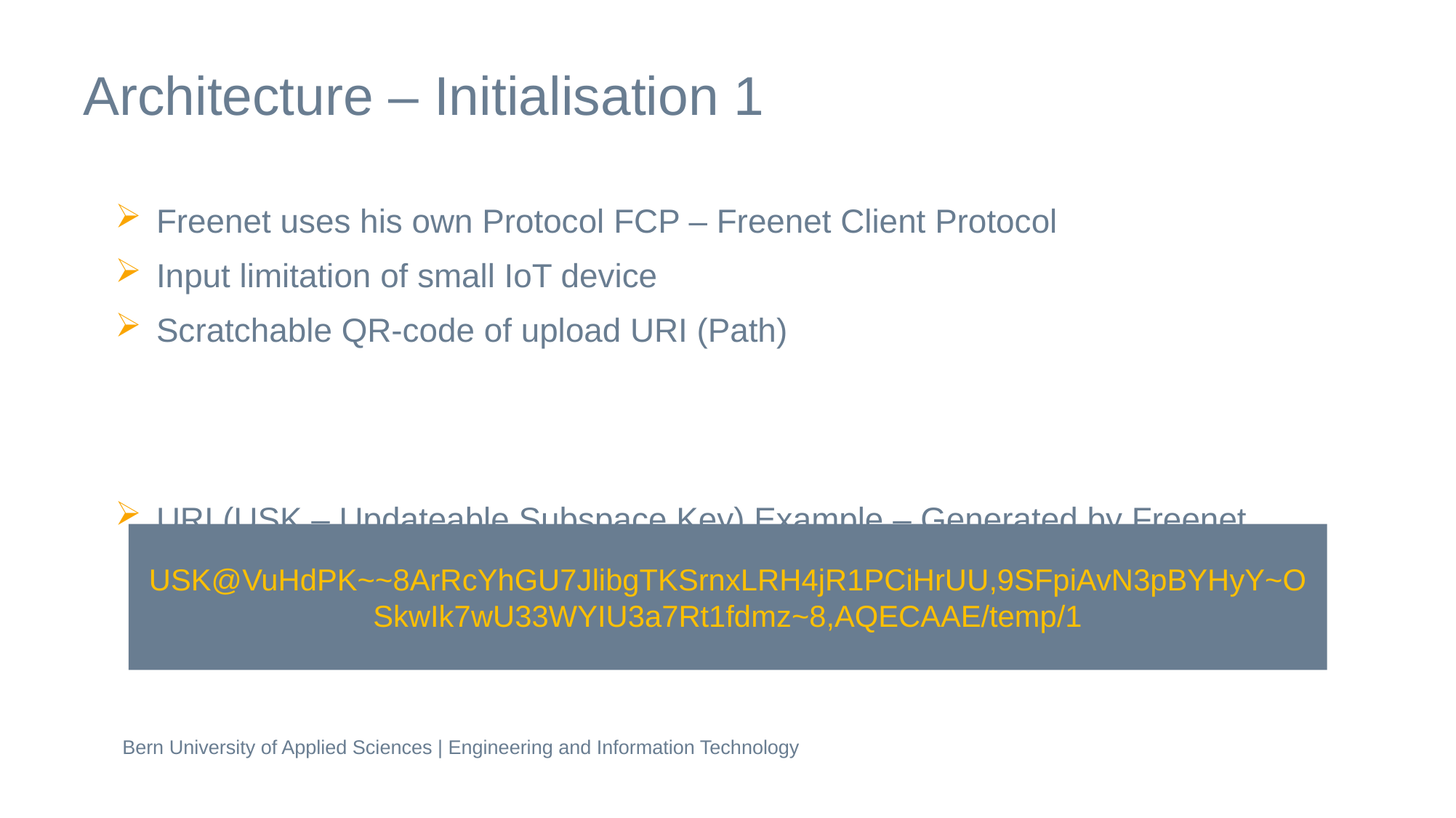

# Architecture – Initialisation 1
Freenet uses his own Protocol FCP – Freenet Client Protocol
Input limitation of small IoT device
Scratchable QR-code of upload URI (Path)

URI (USK – Updateable Subspace Key) Example – Generated by Freenet

USK@VuHdPK~~8ArRcYhGU7JlibgTKSrnxLRH4jR1PCiHrUU,9SFpiAvN3pBYHyY~OSkwIk7wU33WYIU3a7Rt1fdmz~8,AQECAAE/temp/1